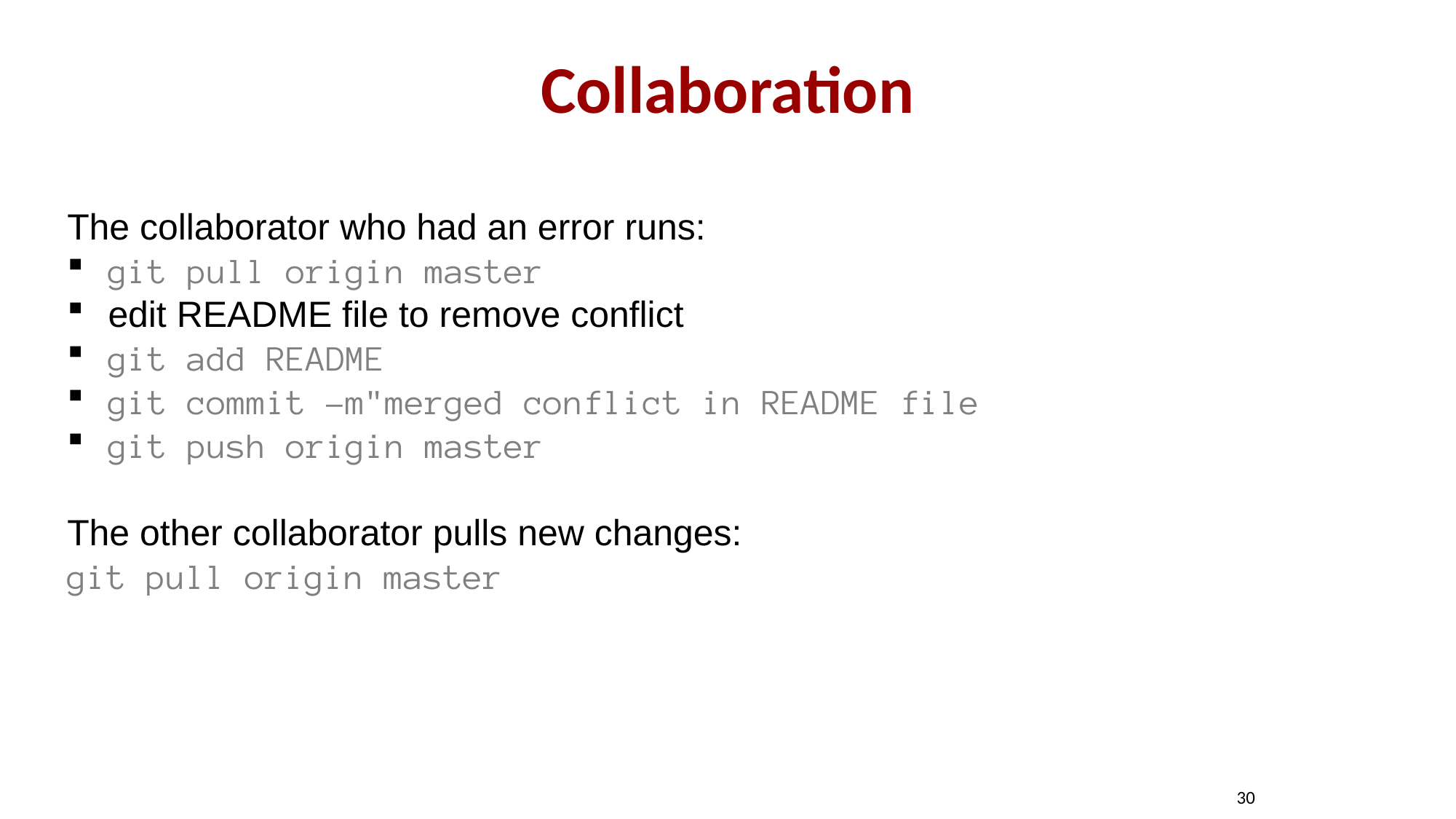

# Collaboration

The collaborator who had an error runs:
git pull origin master
edit README file to remove conflict
git add README
git commit -m"merged conflict in README file
git push origin master

The other collaborator pulls new changes:
git pull origin master

30